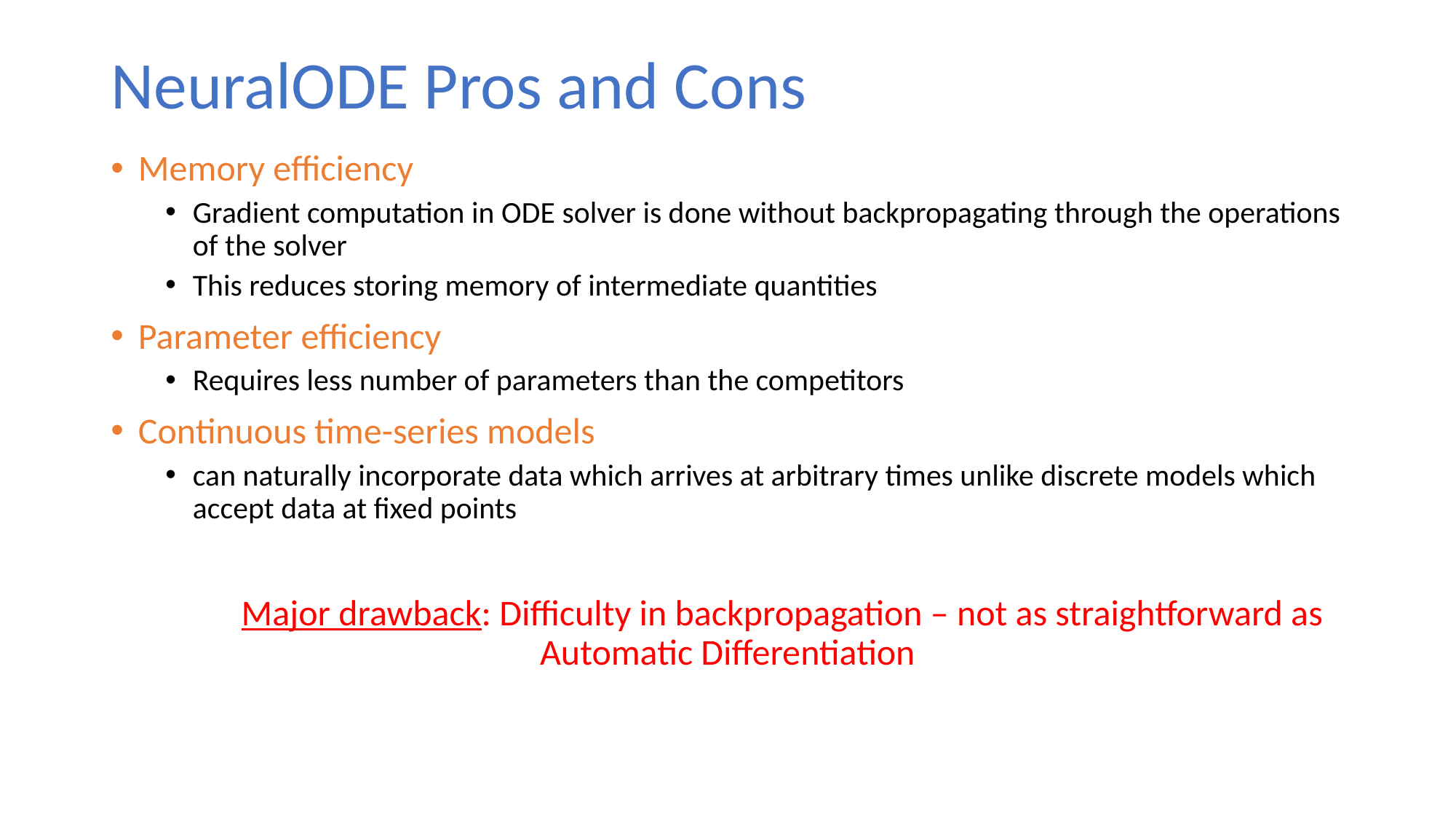

# NeuralODE Pros and Cons
Memory efficiency
Gradient computation in ODE solver is done without backpropagating through the operations of the solver
This reduces storing memory of intermediate quantities
Parameter efficiency
Requires less number of parameters than the competitors
Continuous time-series models
can naturally incorporate data which arrives at arbitrary times unlike discrete models which accept data at fixed points

	Major drawback: Difficulty in backpropagation – not as straightforward as Automatic Differentiation